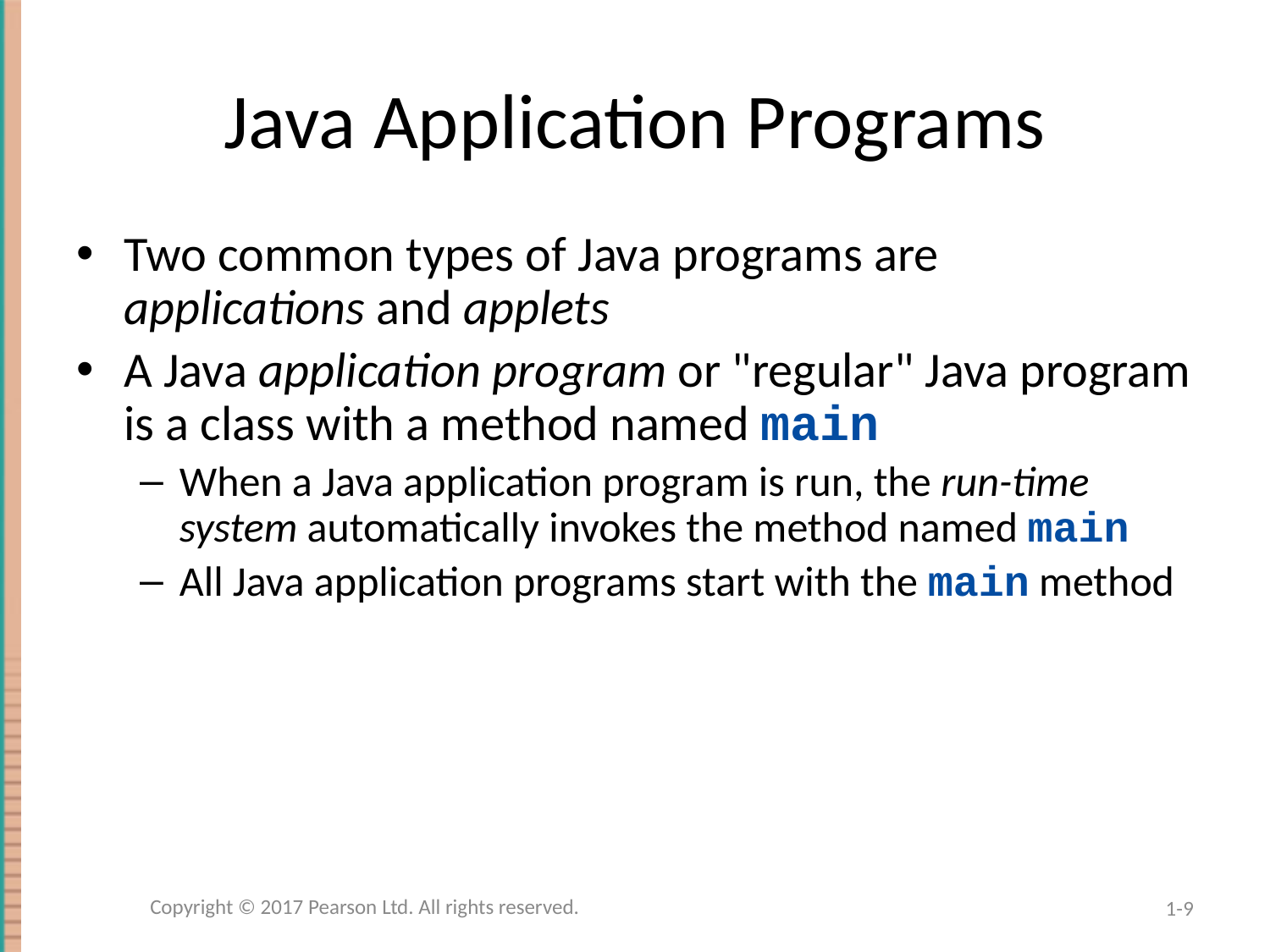

# Java Application Programs
Two common types of Java programs are  applications and applets
A Java application program or "regular" Java program is a class with a method named main
When a Java application program is run, the run-time system automatically invokes the method named main
All Java application programs start with the main method
Copyright © 2017 Pearson Ltd. All rights reserved.
1-9